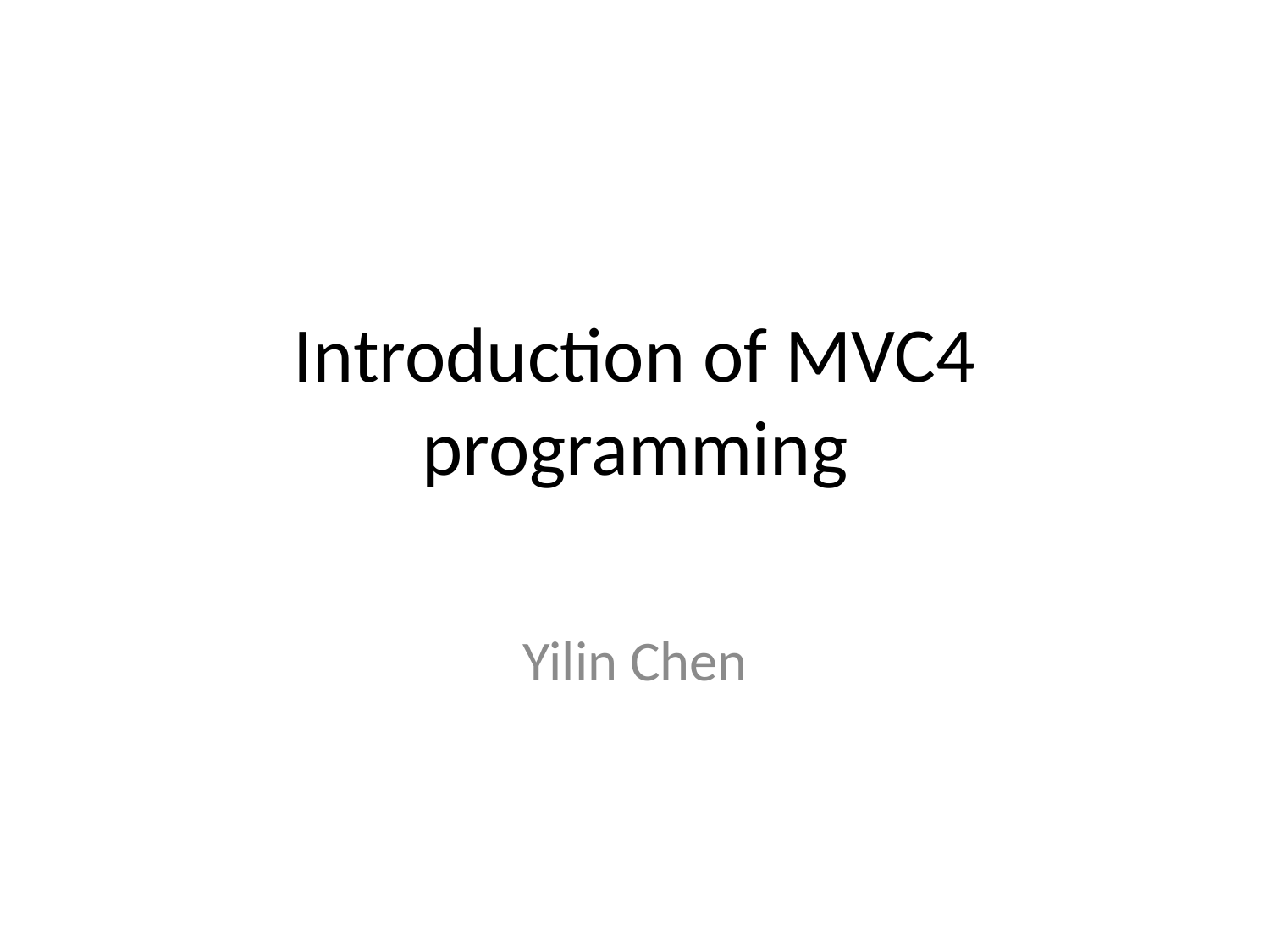

# Introduction of MVC4 programming

Yilin Chen